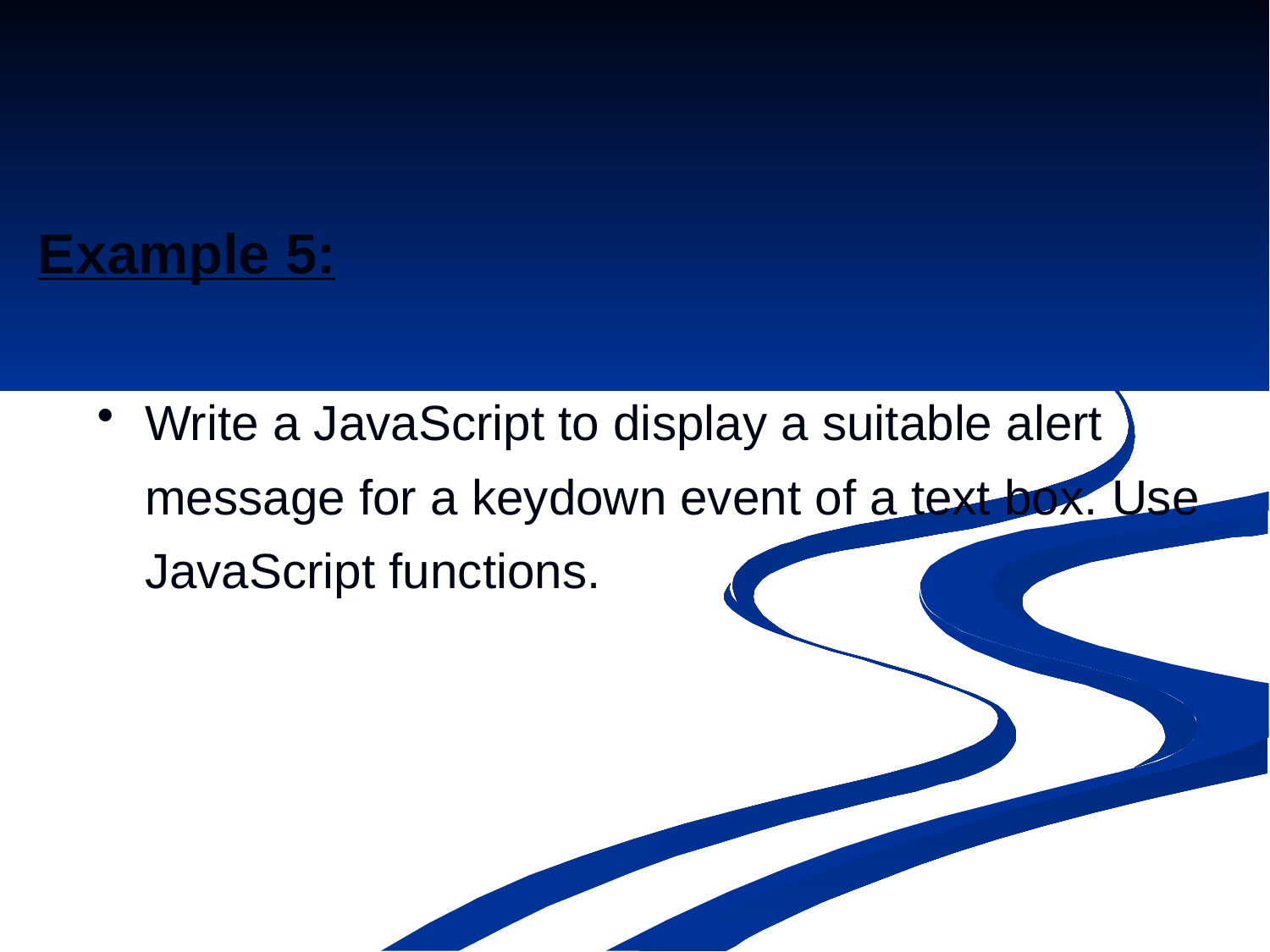

Example 5:
Write a JavaScript to display a suitable alert message for a keydown event of a text box. Use JavaScript functions.